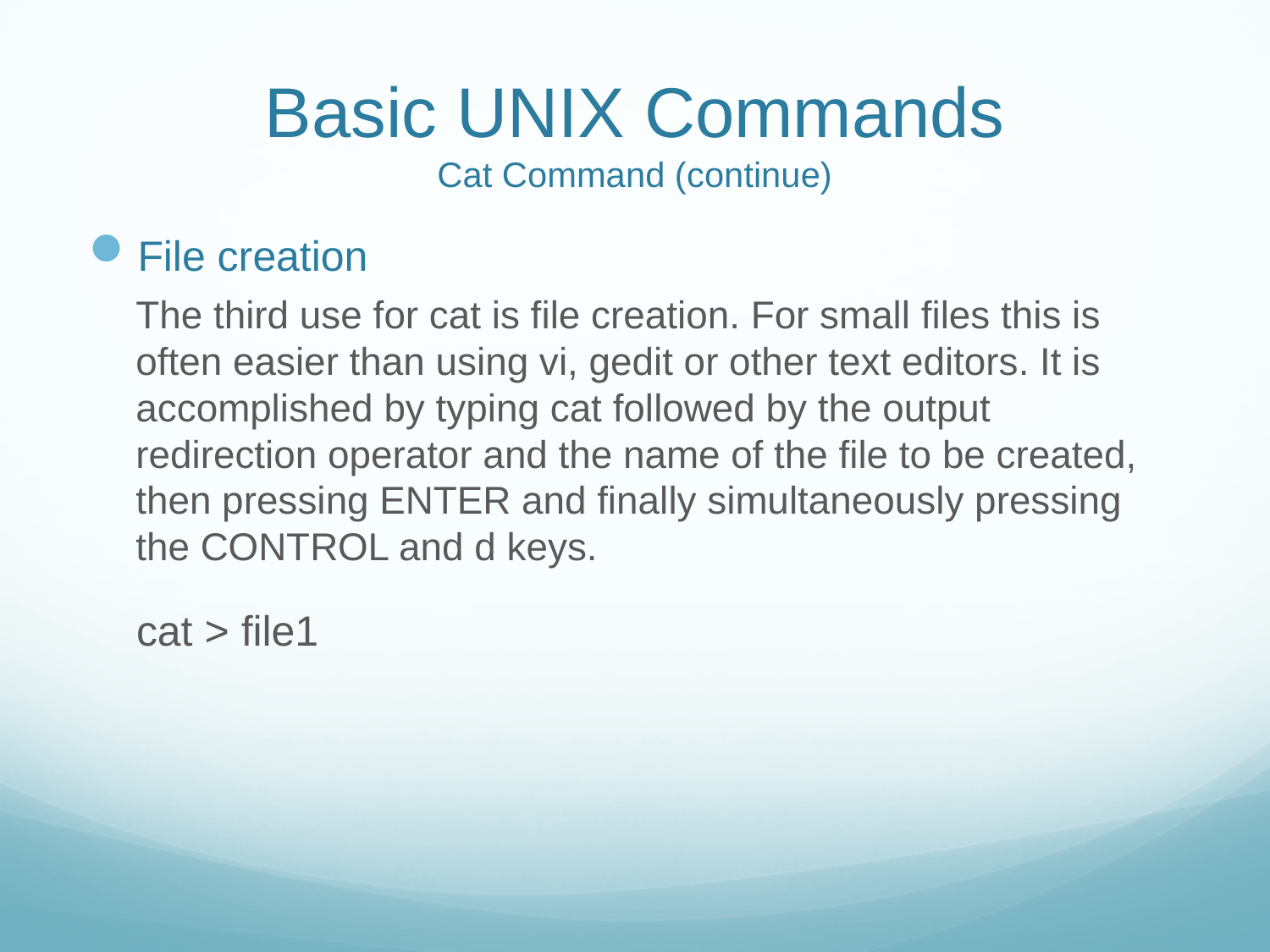

# Basic UNIX Commands Cat Command (continue)
File creation
The third use for cat is file creation. For small files this is often easier than using vi, gedit or other text editors. It is accomplished by typing cat followed by the output redirection operator and the name of the file to be created, then pressing ENTER and finally simultaneously pressing the CONTROL and d keys.
    cat > file1